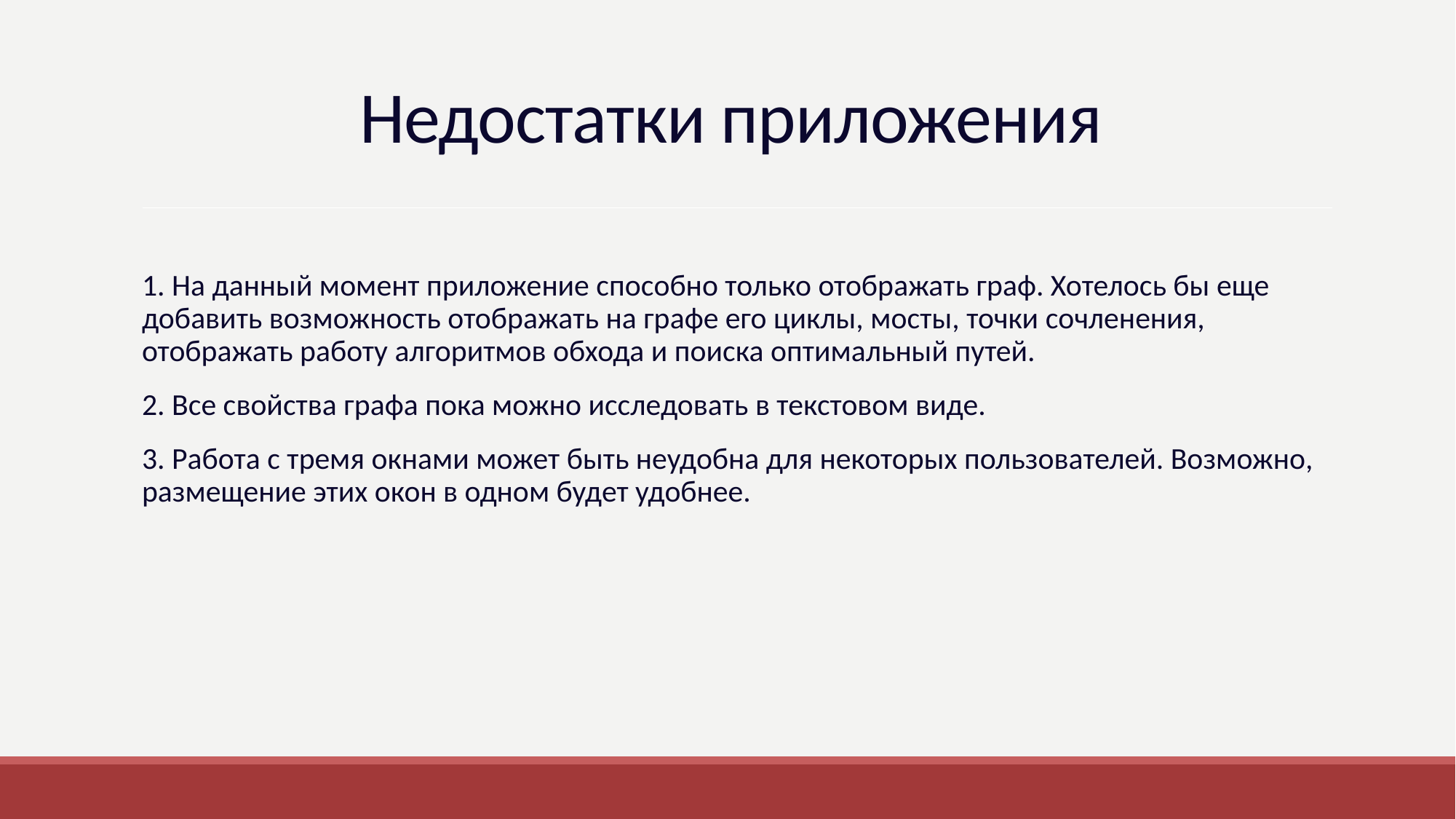

# Недостатки приложения
1. На данный момент приложение способно только отображать граф. Хотелось бы еще добавить возможность отображать на графе его циклы, мосты, точки сочленения, отображать работу алгоритмов обхода и поиска оптимальный путей.
2. Все свойства графа пока можно исследовать в текстовом виде.
3. Работа с тремя окнами может быть неудобна для некоторых пользователей. Возможно, размещение этих окон в одном будет удобнее.